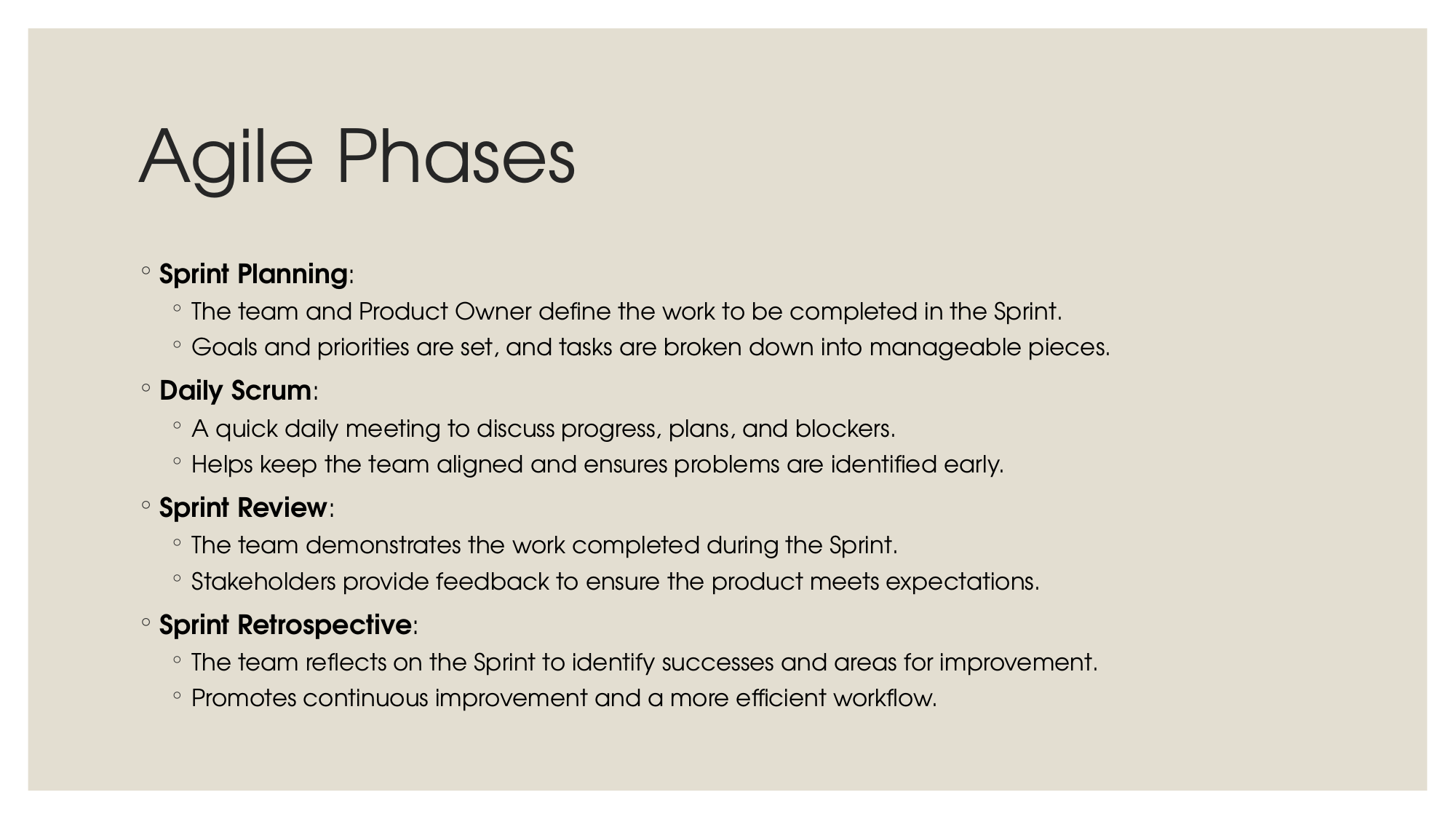

# Agile Phases
Sprint Planning:
The team and Product Owner define the work to be completed in the Sprint.
Goals and priorities are set, and tasks are broken down into manageable pieces.
Daily Scrum:
A quick daily meeting to discuss progress, plans, and blockers.
Helps keep the team aligned and ensures problems are identified early.
Sprint Review:
The team demonstrates the work completed during the Sprint.
Stakeholders provide feedback to ensure the product meets expectations.
Sprint Retrospective:
The team reflects on the Sprint to identify successes and areas for improvement.
Promotes continuous improvement and a more efficient workflow.